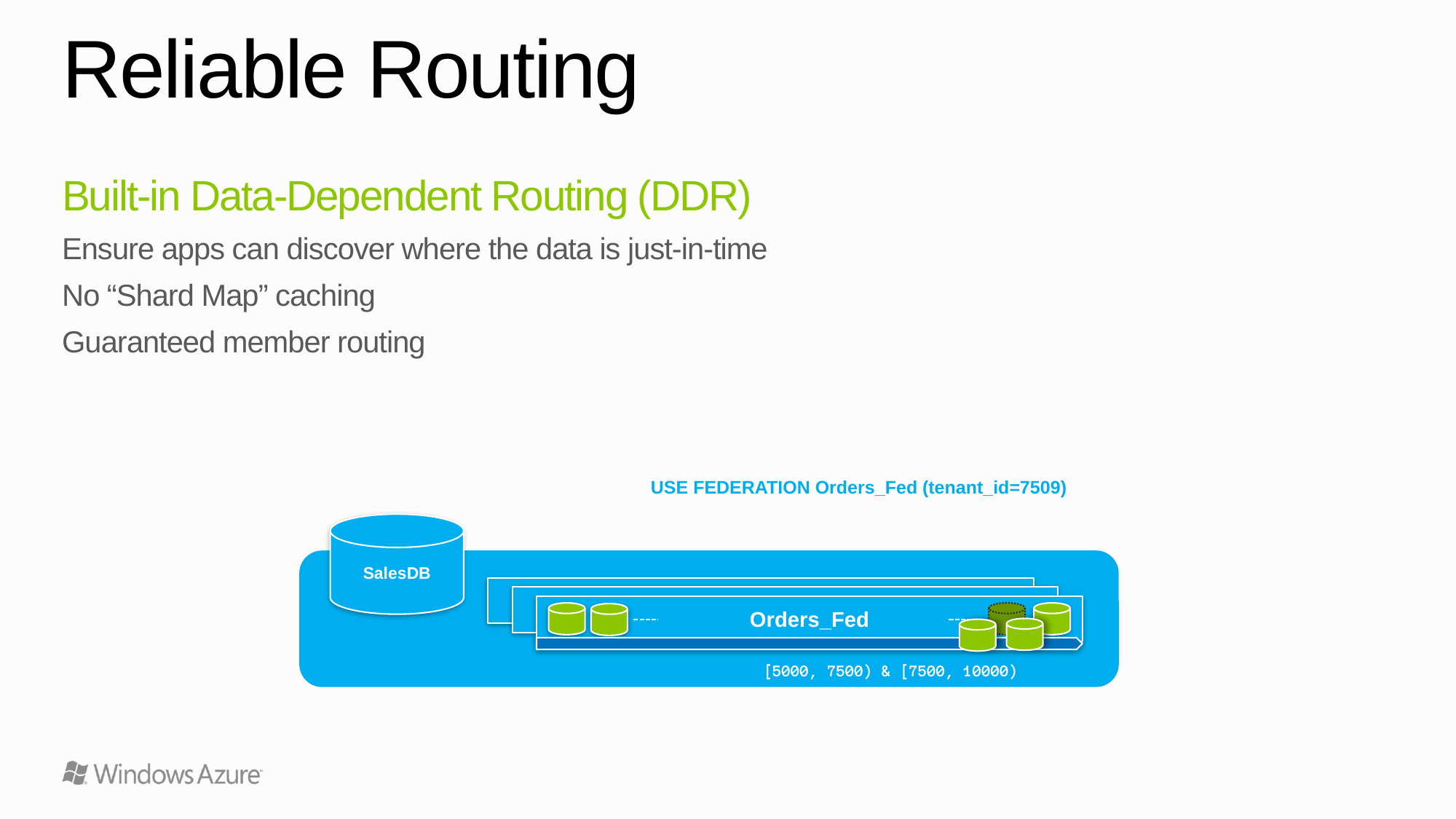

# Reliable Routing
Built-in Data-Dependent Routing (DDR)
Ensure apps can discover where the data is just-in-time
No “Shard Map” caching
Guaranteed member routing
USE FEDERATION Orders_Fed (tenant_id=7509)
SalesDB

Orders_federation
Orders_federation
Orders_Fed

[5000, 7500) & [7500, 10000)